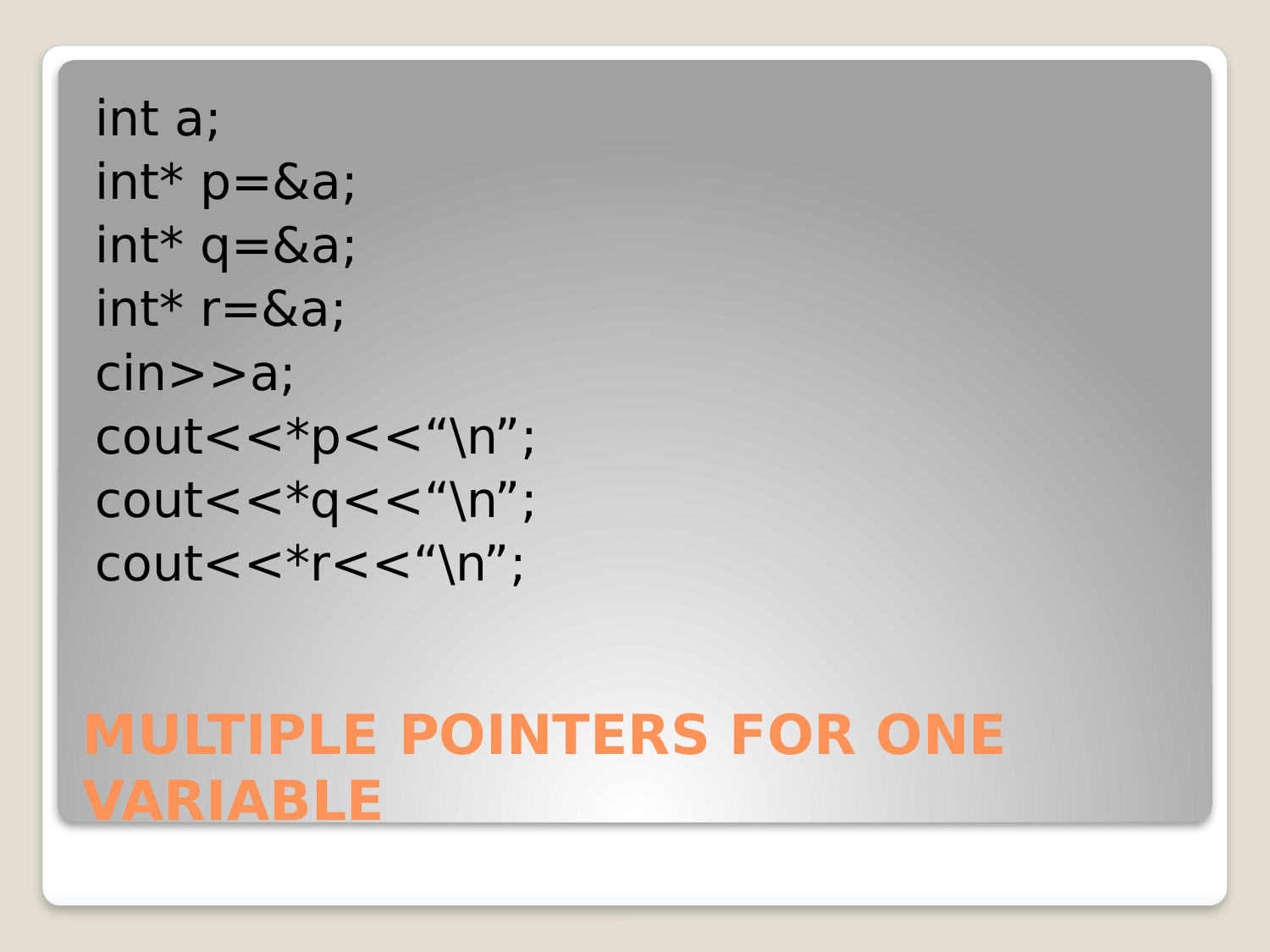

int a;
int* p=&a;
int* q=&a;
int* r=&a;
cin>>a;
cout<<*p<<“\n”;
cout<<*q<<“\n”;
cout<<*r<<“\n”;

# MULTIPLE POINTERS FOR ONE VARIABLE